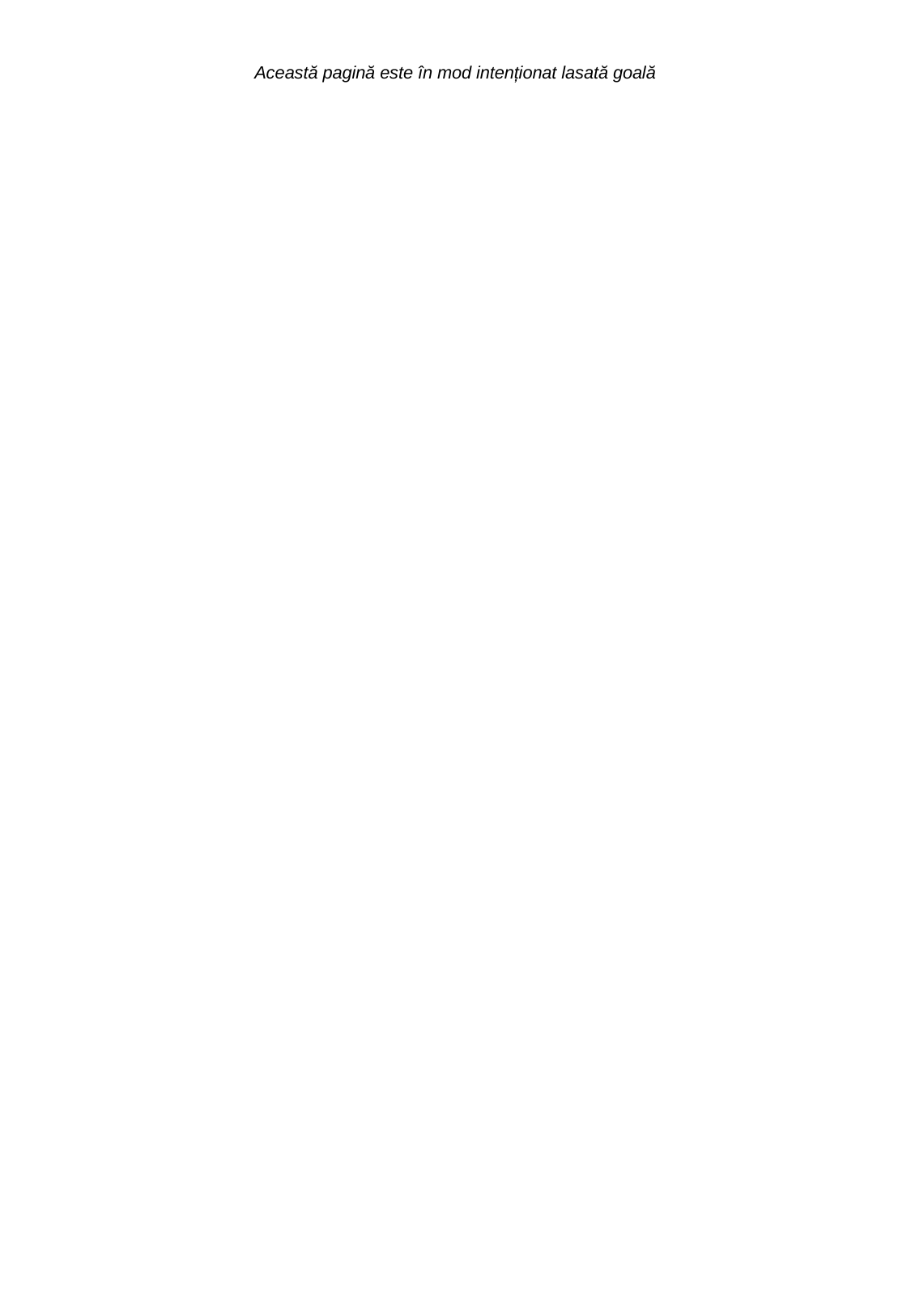

Această pagină este în mod intenționat lasată goală